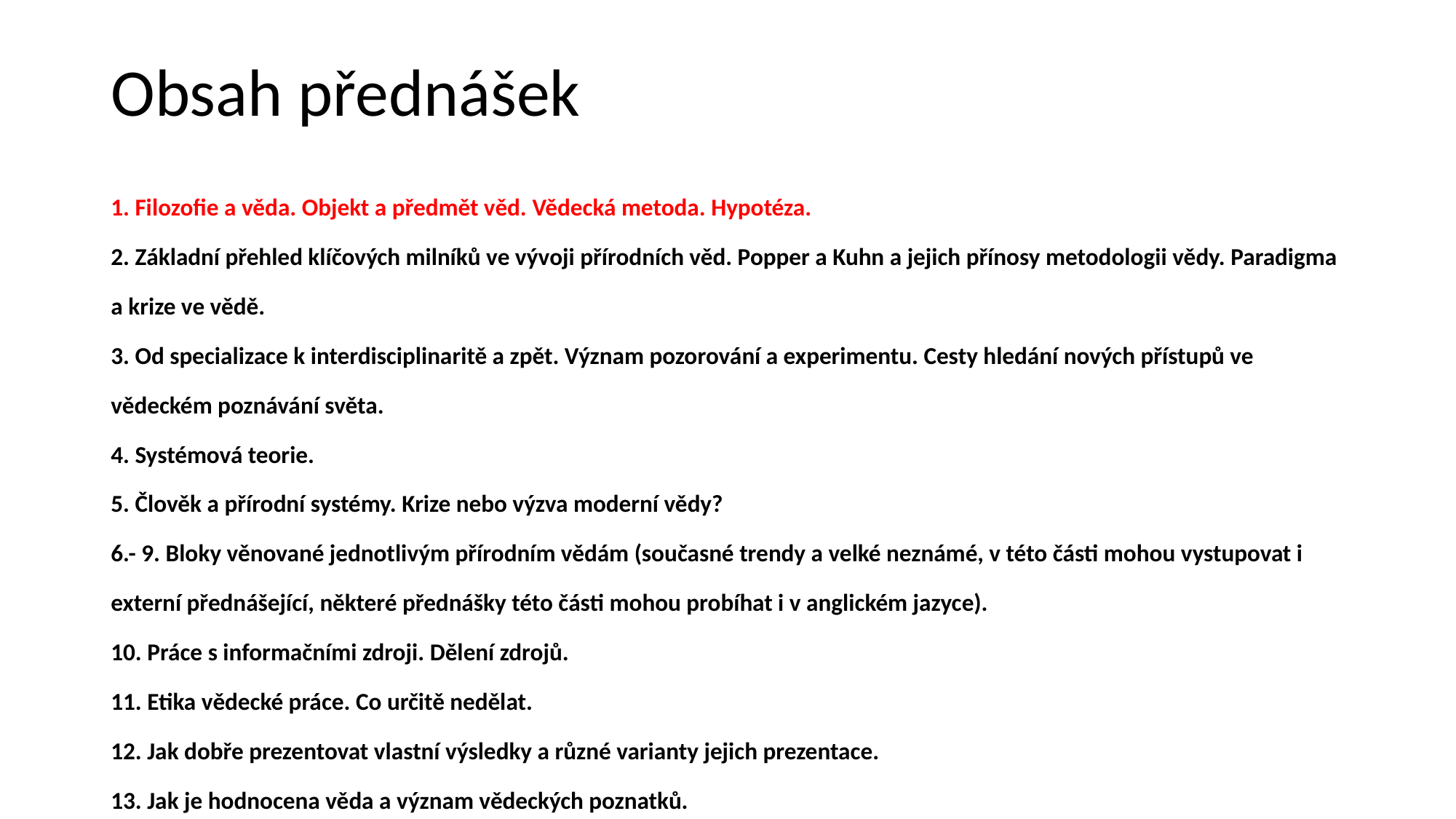

# Obsah přednášek
1. Filozofie a věda. Objekt a předmět věd. Vědecká metoda. Hypotéza.
2. Základní přehled klíčových milníků ve vývoji přírodních věd. Popper a Kuhn a jejich přínosy metodologii vědy. Paradigma a krize ve vědě.
3. Od specializace k interdisciplinaritě a zpět. Význam pozorování a experimentu. Cesty hledání nových přístupů ve vědeckém poznávání světa.
4. Systémová teorie.
5. Člověk a přírodní systémy. Krize nebo výzva moderní vědy?
6.- 9. Bloky věnované jednotlivým přírodním vědám (současné trendy a velké neznámé, v této části mohou vystupovat i externí přednášející, některé přednášky této části mohou probíhat i v anglickém jazyce).
10. Práce s informačními zdroji. Dělení zdrojů.
11. Etika vědecké práce. Co určitě nedělat.
12. Jak dobře prezentovat vlastní výsledky a různé varianty jejich prezentace.
13. Jak je hodnocena věda a význam vědeckých poznatků.